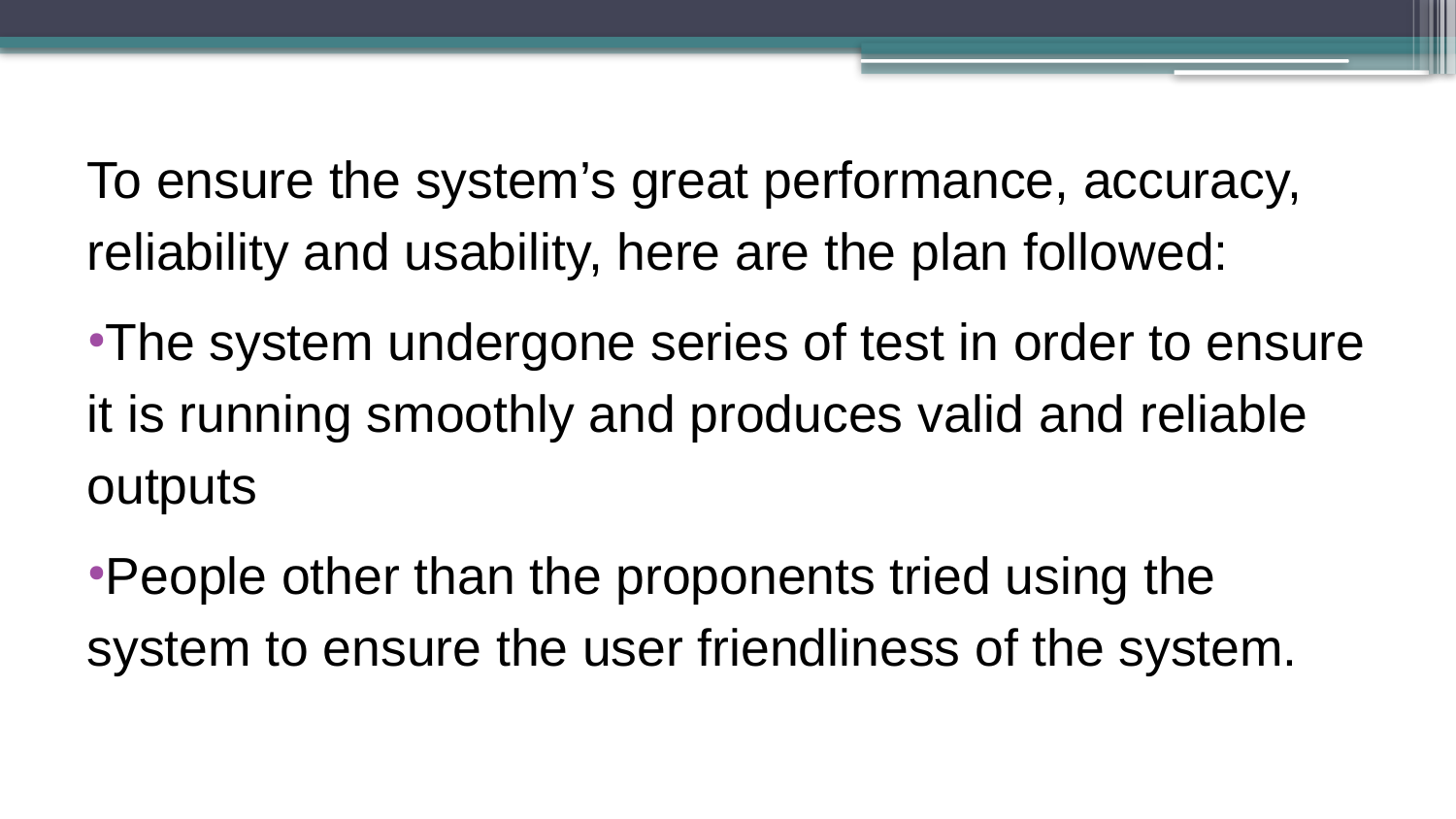

To ensure the system’s great performance, accuracy, reliability and usability, here are the plan followed:
The system undergone series of test in order to ensure it is running smoothly and produces valid and reliable outputs
People other than the proponents tried using the system to ensure the user friendliness of the system.